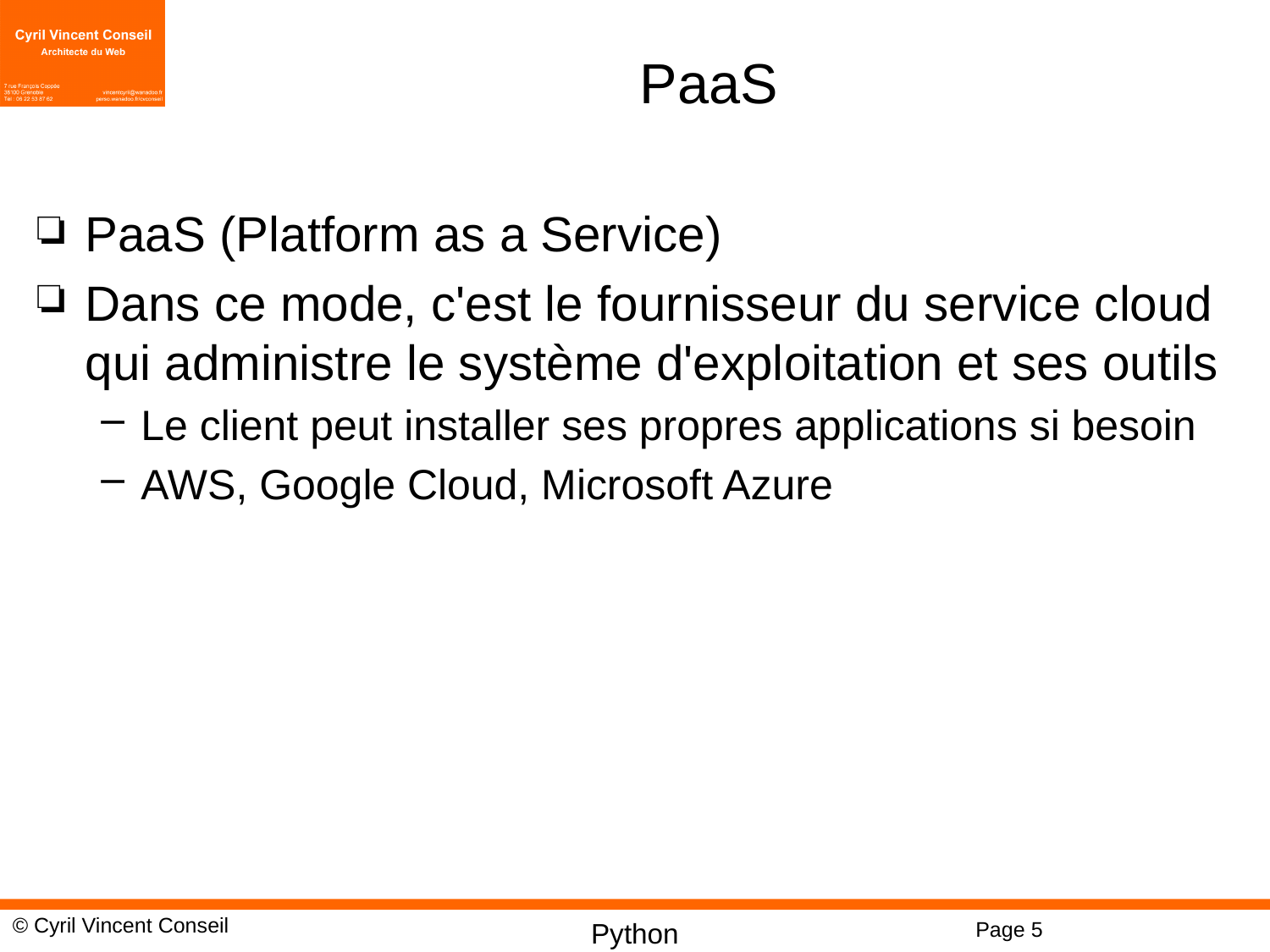

# PaaS
PaaS (Platform as a Service)
Dans ce mode, c'est le fournisseur du service cloud qui administre le système d'exploitation et ses outils
Le client peut installer ses propres applications si besoin
AWS, Google Cloud, Microsoft Azure